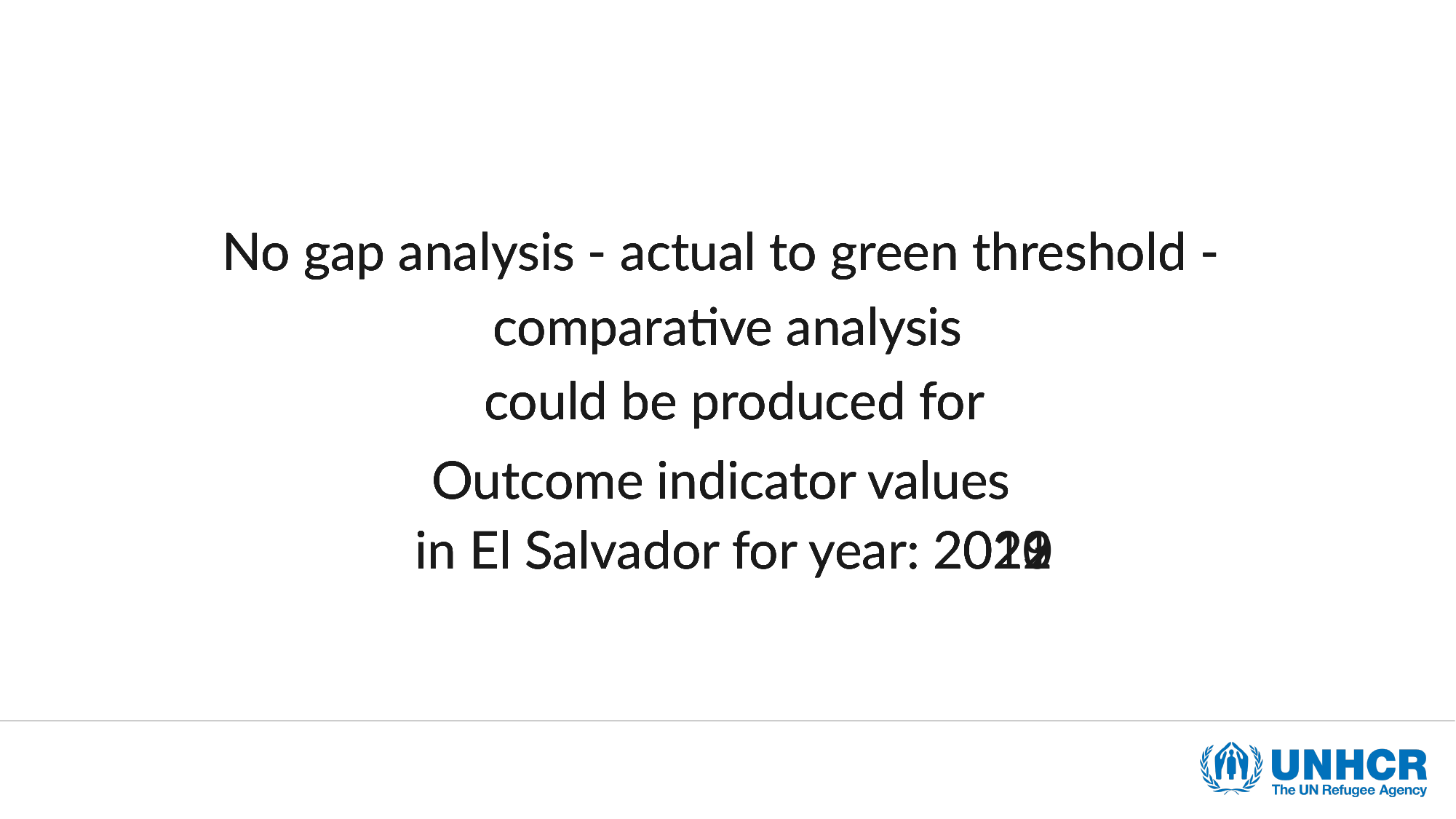

No gap analysis - actual to green threshold -
No gap analysis - actual to green threshold -
No gap analysis - actual to green threshold -
No gap analysis - actual to green threshold -
No gap analysis - actual to green threshold -
 comparative analysis
 comparative analysis
 comparative analysis
 comparative analysis
 comparative analysis
  could be produced for
  could be produced for
  could be produced for
  could be produced for
  could be produced for
Outcome indicator values
Outcome indicator values
Outcome indicator values
Outcome indicator values
Outcome indicator values
 in El Salvador for year: 2019
 in El Salvador for year: 2020
 in El Salvador for year: 2021
 in El Salvador for year: 2022
 in El Salvador for year: 2023